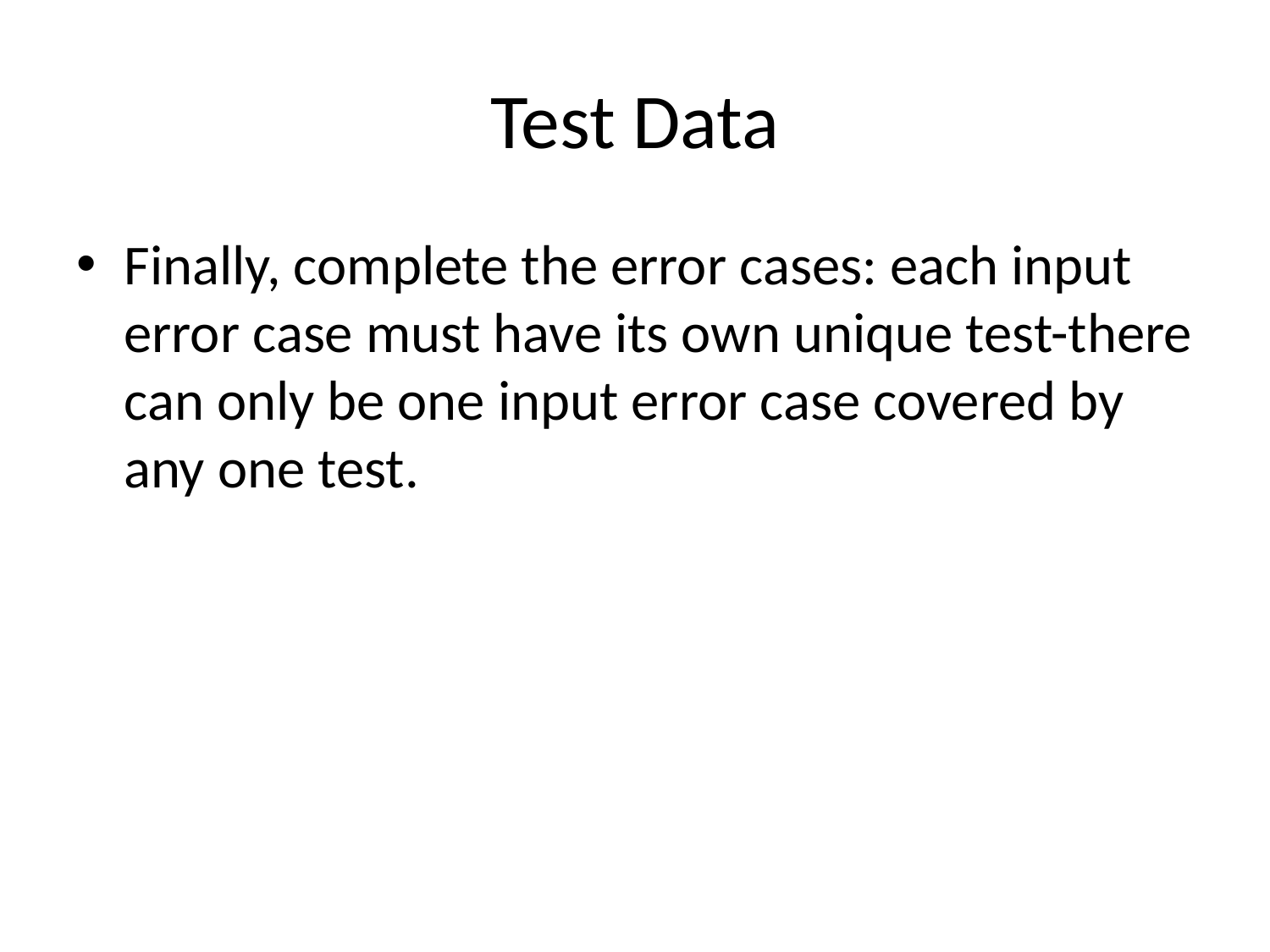

# Test Data
Finally, complete the error cases: each input error case must have its own unique test-there can only be one input error case covered by any one test.